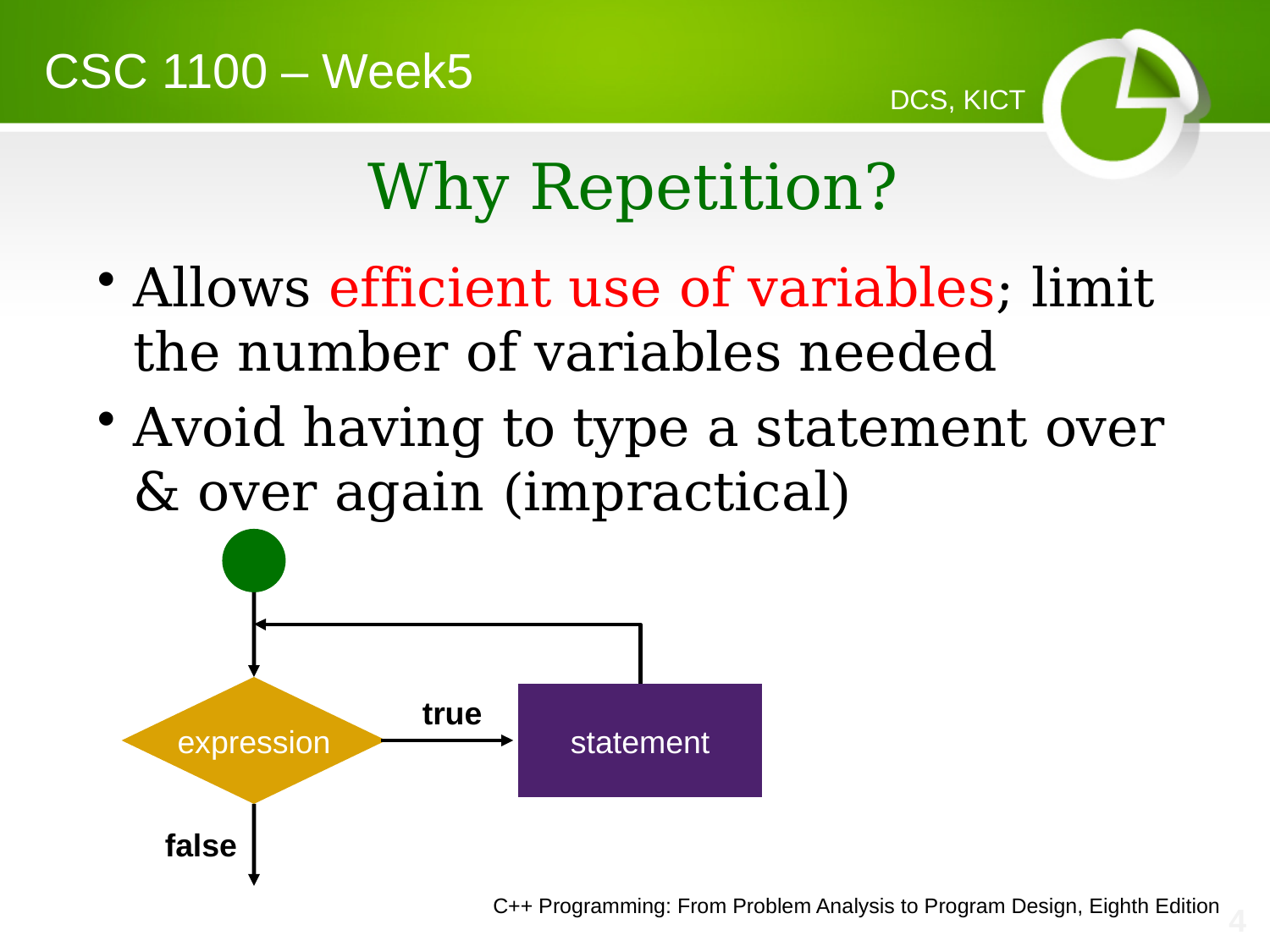

CSC 1100 – Week5
DCS, KICT
4
# Why Repetition?
Allows efficient use of variables; limit the number of variables needed
Avoid having to type a statement over & over again (impractical)

expression
statement
true
false
C++ Programming: From Problem Analysis to Program Design, Eighth Edition
4